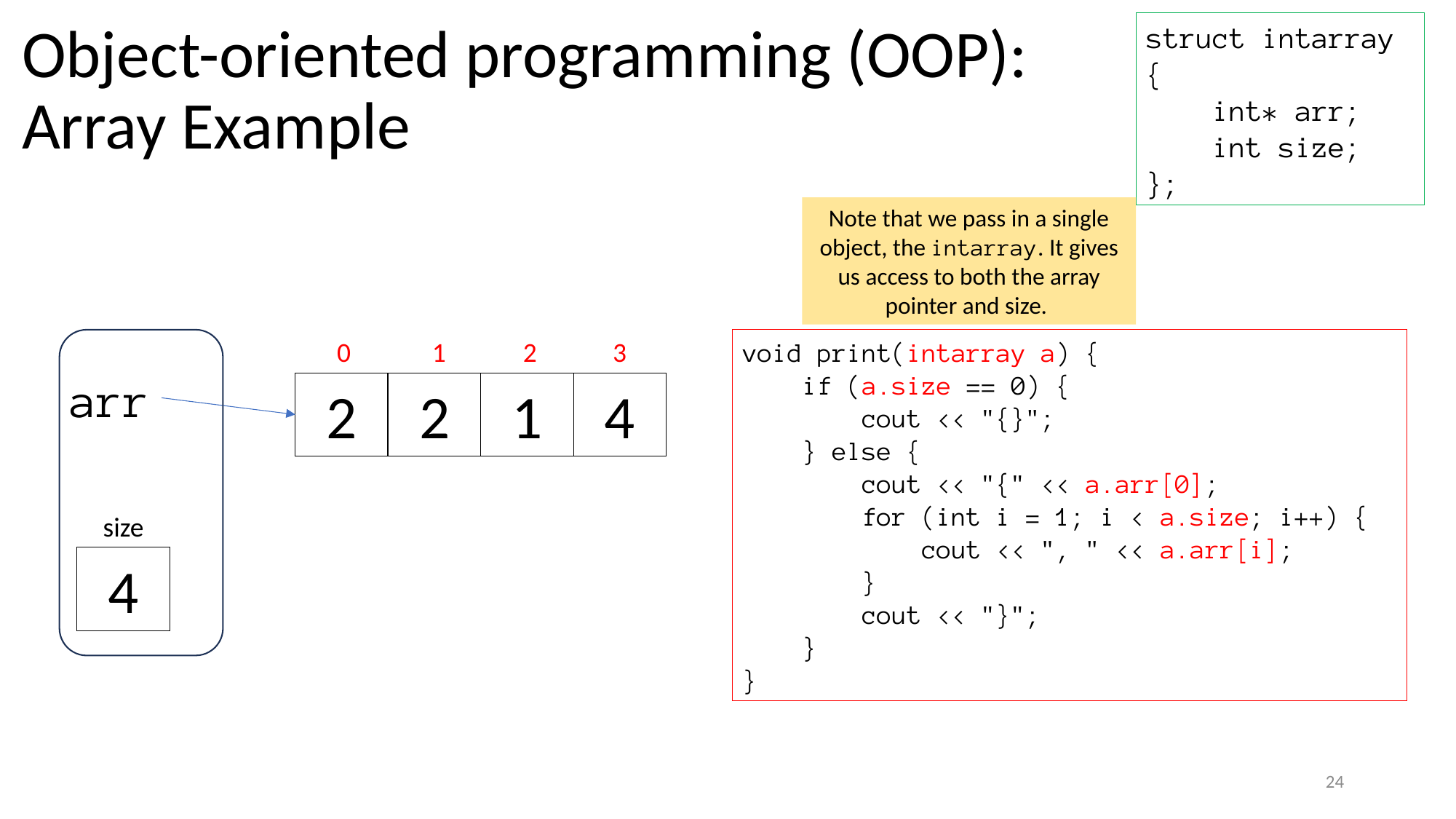

# Object-oriented programming (OOP): Array Example
struct intarray
{
    int* arr;
    int size;
};
Note that we pass in a single object, the intarray. It gives us access to both the array pointer and size.

0
1
2
3
2
2
1
4
void print(intarray a) {
    if (a.size == 0) {
        cout << "{}";
    } else {
        cout << "{" << a.arr[0];
        for (int i = 1; i < a.size; i++) {
            cout << ", " << a.arr[i];
        }
        cout << "}";
    }
}
arr
size
4
24